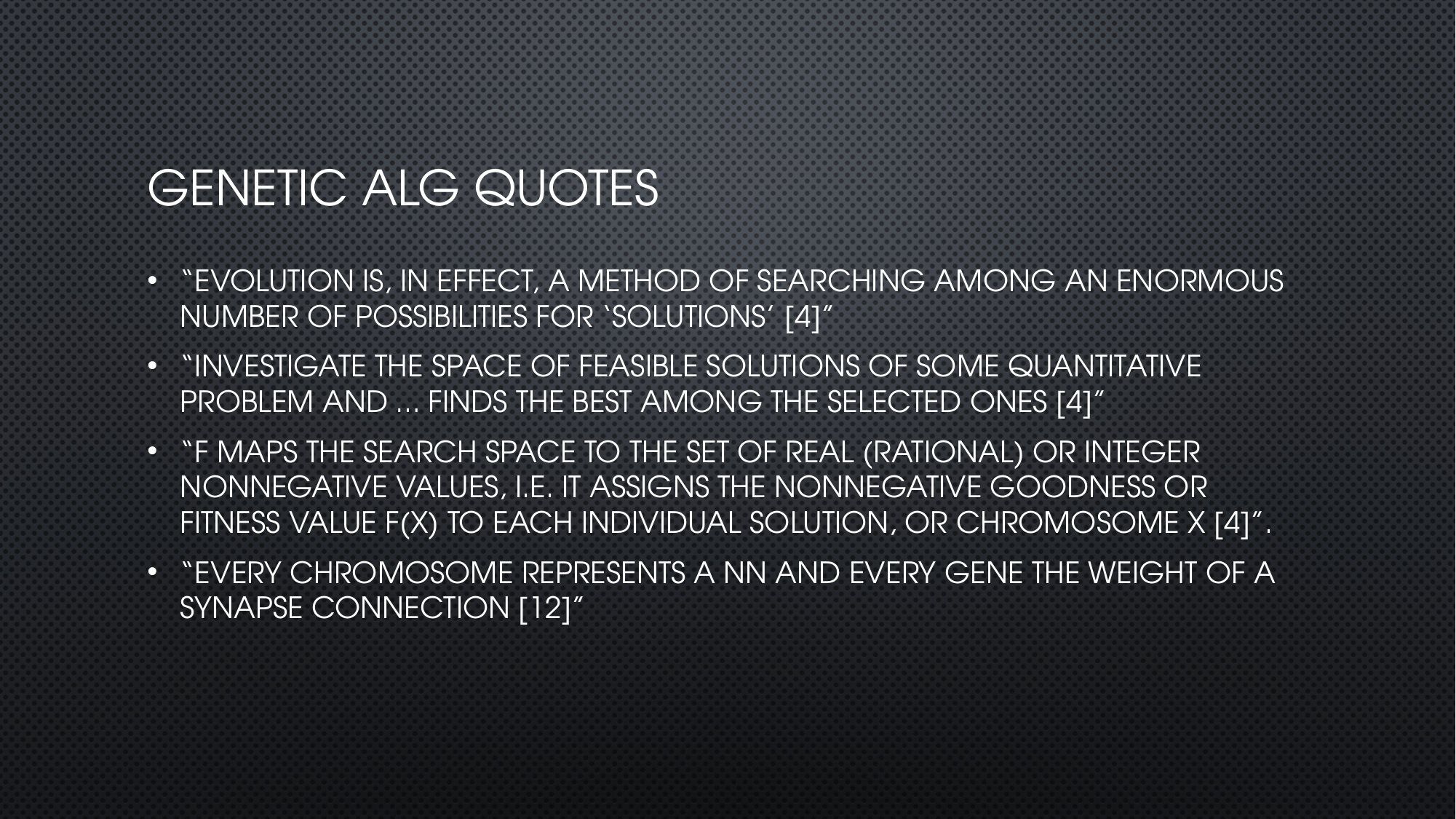

# Genetic Alg Quotes
“Evolution is, in effect, a method of searching among an enormous number of possibilities for ‘solutions’ [4]”
“investigate the space of feasible solutions of some quantitative problem and … finds the best among the selected ones [4]”
“F maps the search space to the set of real (rational) or integer nonnegative values, i.e. it assigns the nonnegative goodness or fitness value F(x) to each individual solution, or chromosome x [4]”.
“Every chromosome represents a NN and every gene the weight of a synapse connection [12]”